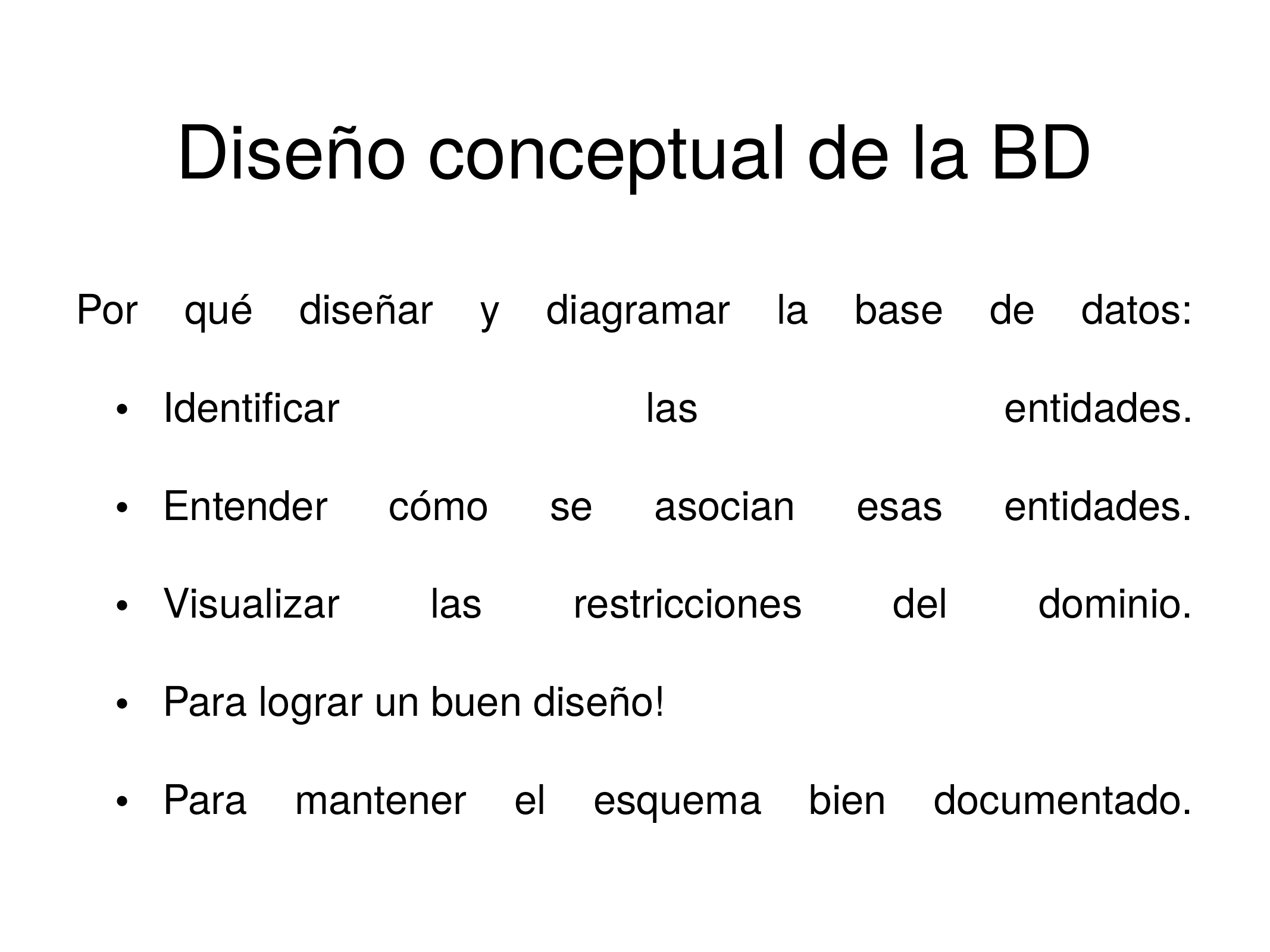

Diseño conceptual de la BD
Por qué diseñar y diagramar la base de datos:
Identificar las entidades.
Entender cómo se asocian esas entidades.
Visualizar las restricciones del dominio.
Para lograr un buen diseño!

Para mantener el esquema bien documentado.